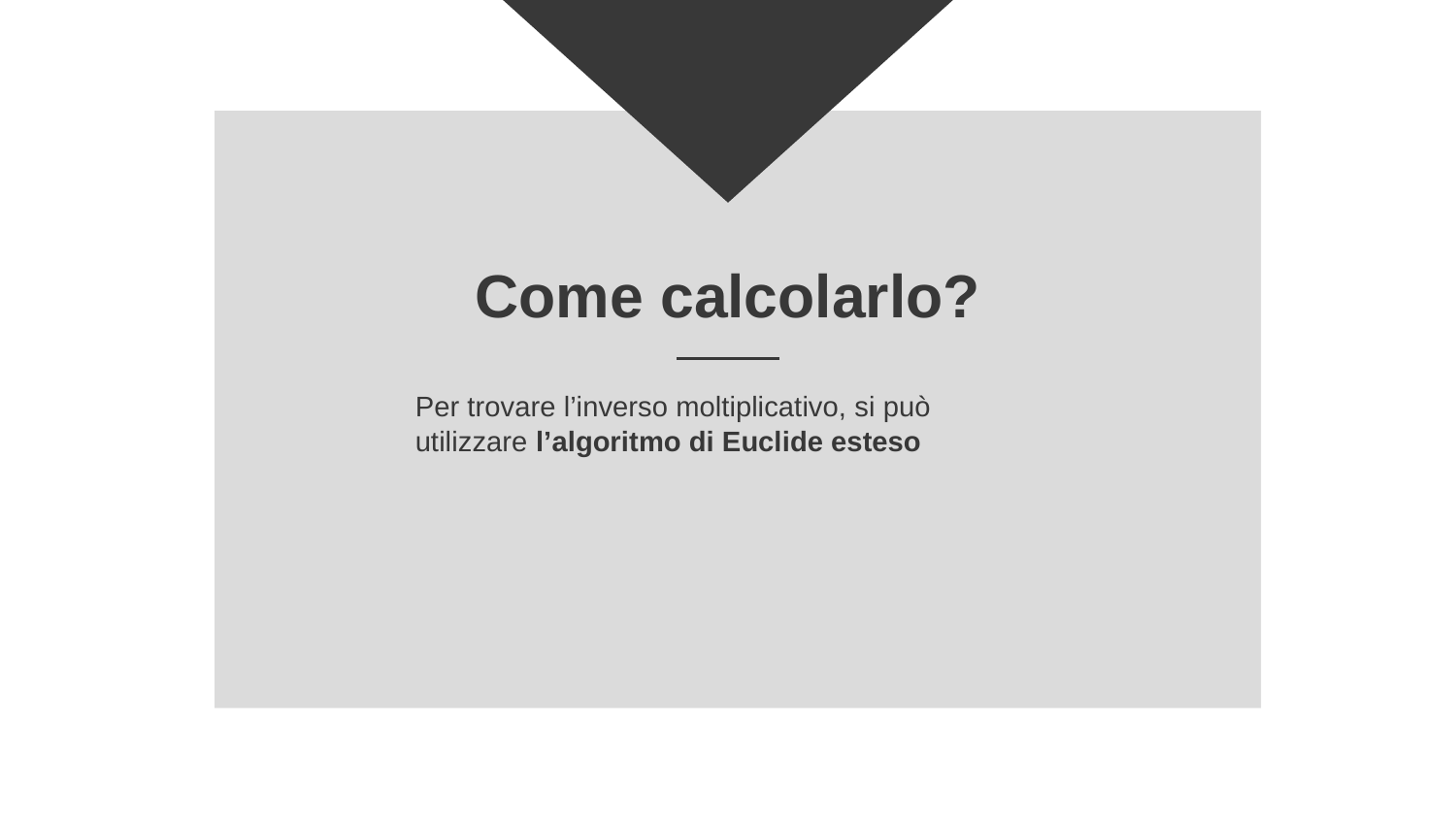

# Come calcolarlo?
Per trovare l’inverso moltiplicativo, si può utilizzare l’algoritmo di Euclide esteso